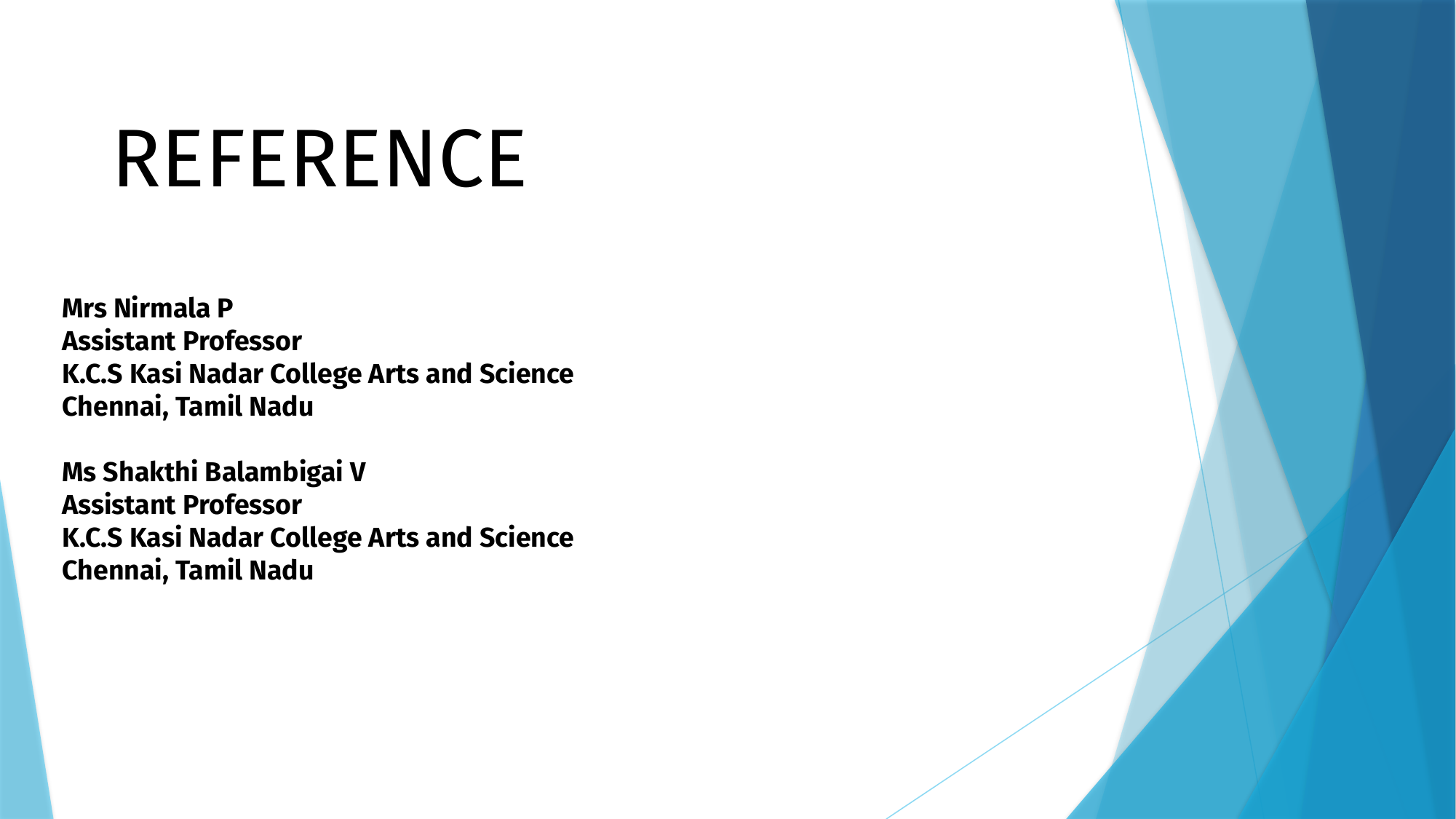

REFERENCE
Mrs Nirmala P
Assistant Professor
K.C.S Kasi Nadar College Arts and Science
Chennai, Tamil Nadu

Ms Shakthi Balambigai V
Assistant Professor
K.C.S Kasi Nadar College Arts and Science
Chennai, Tamil Nadu